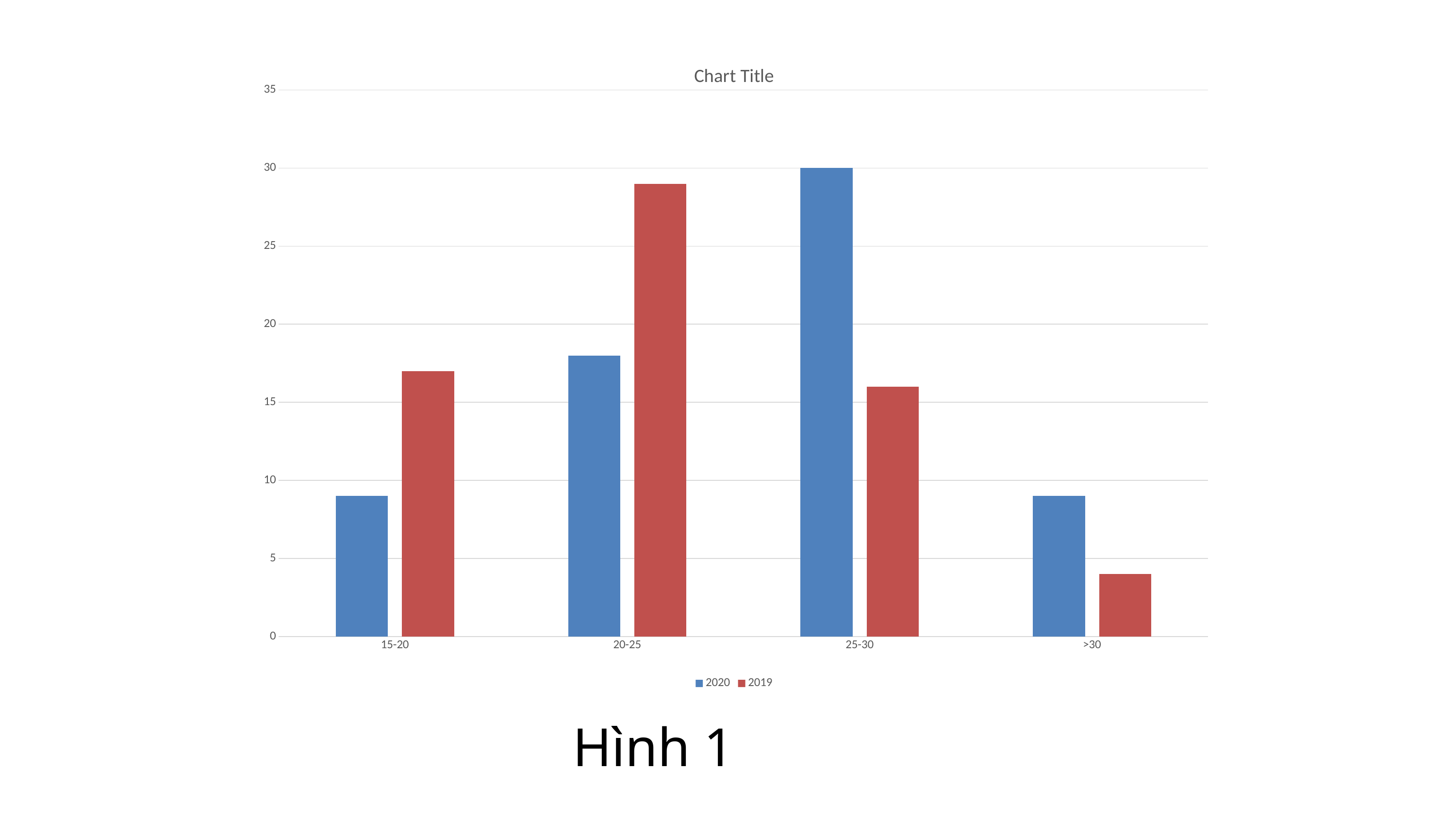

### Chart:

| Category | 2020 | 2019 |
|---|---|---|
| 15-20 | 9.0 | 17.0 |
| 20-25 | 18.0 | 29.0 |
| 25-30 | 30.0 | 16.0 |
| >30 | 9.0 | 4.0 |
# Hình 1